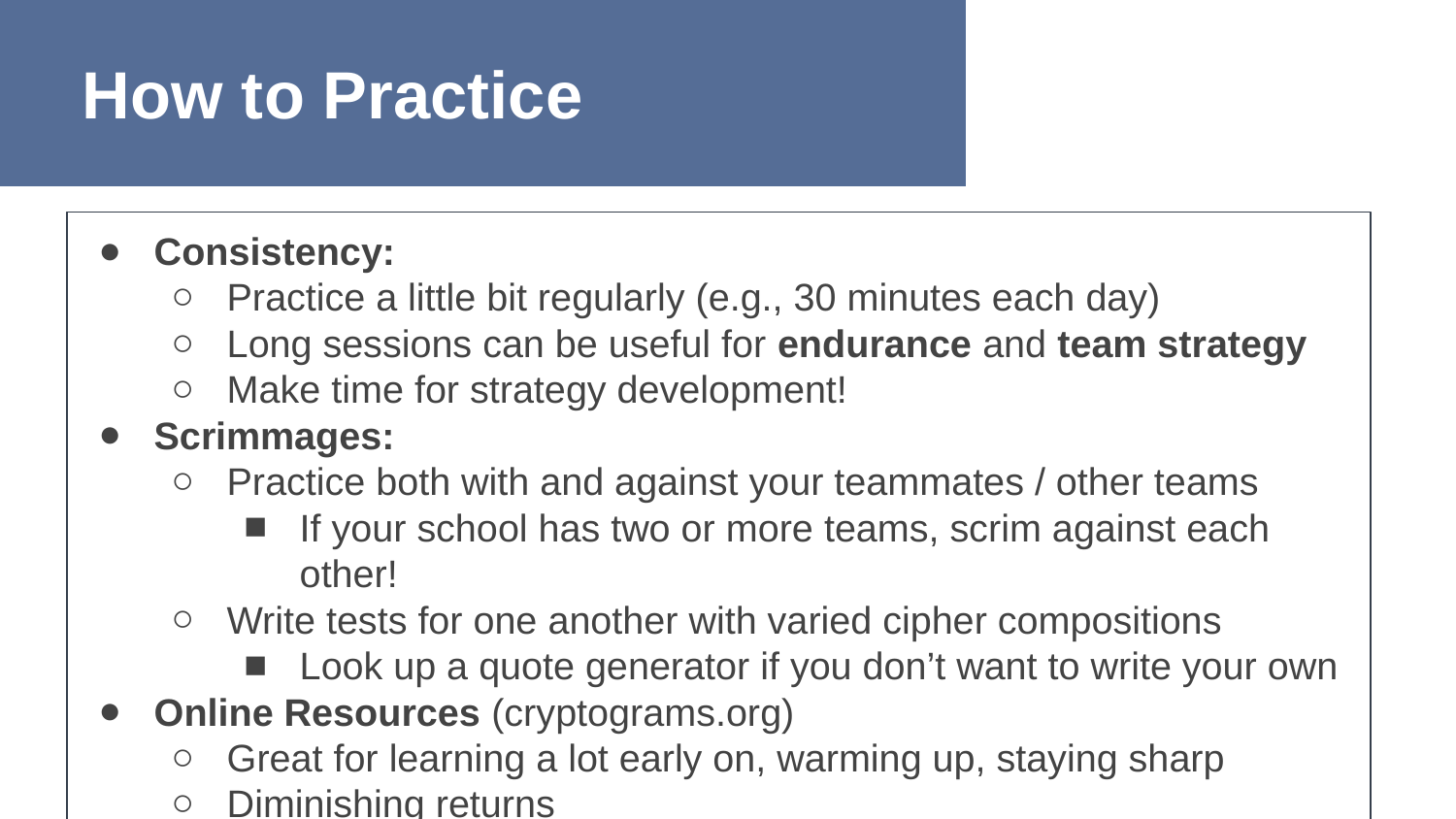

How to Practice
Consistency:
Practice a little bit regularly (e.g., 30 minutes each day)
Long sessions can be useful for endurance and team strategy
Make time for strategy development!
Scrimmages:
Practice both with and against your teammates / other teams
If your school has two or more teams, scrim against each other!
Write tests for one another with varied cipher compositions
Look up a quote generator if you don’t want to write your own
Online Resources (cryptograms.org)
Great for learning a lot early on, warming up, staying sharp
Diminishing returns